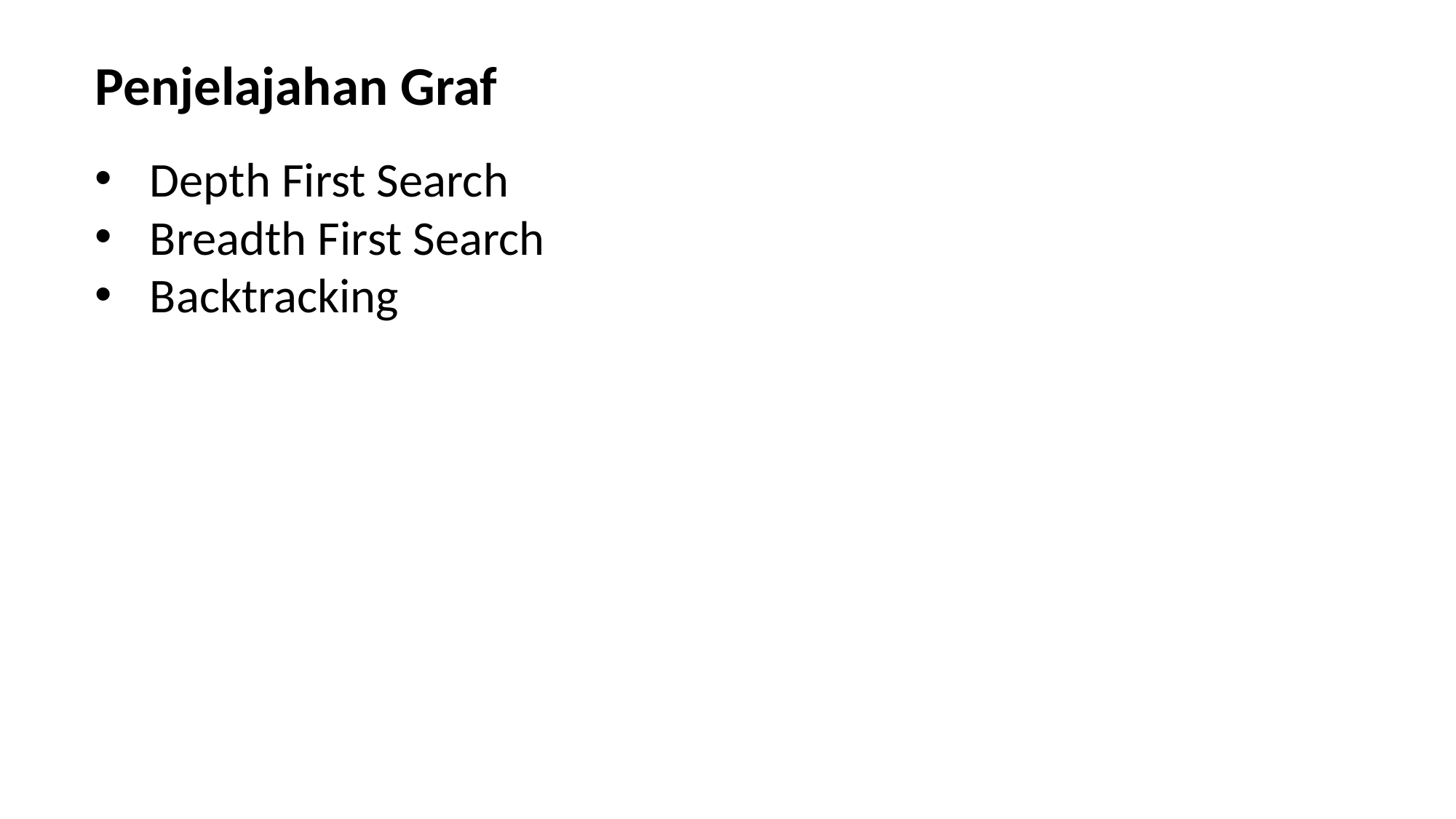

Penjelajahan Graf
Depth First Search
Breadth First Search
Backtracking